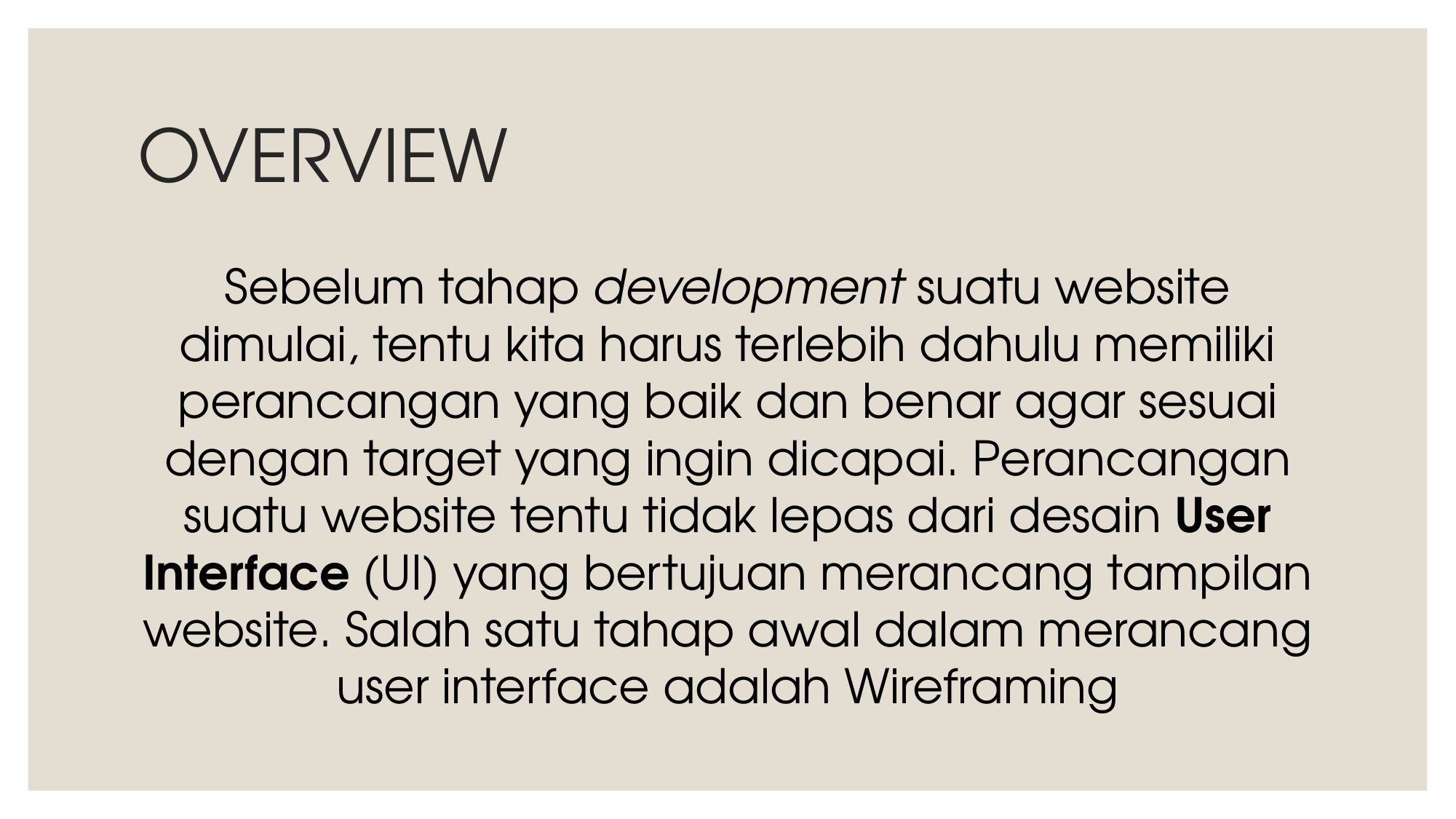

# OVERVIEW
Sebelum tahap development suatu website dimulai, tentu kita harus terlebih dahulu memiliki perancangan yang baik dan benar agar sesuai dengan target yang ingin dicapai. Perancangan suatu website tentu tidak lepas dari desain User Interface (UI) yang bertujuan merancang tampilan website. Salah satu tahap awal dalam merancang user interface adalah Wireframing